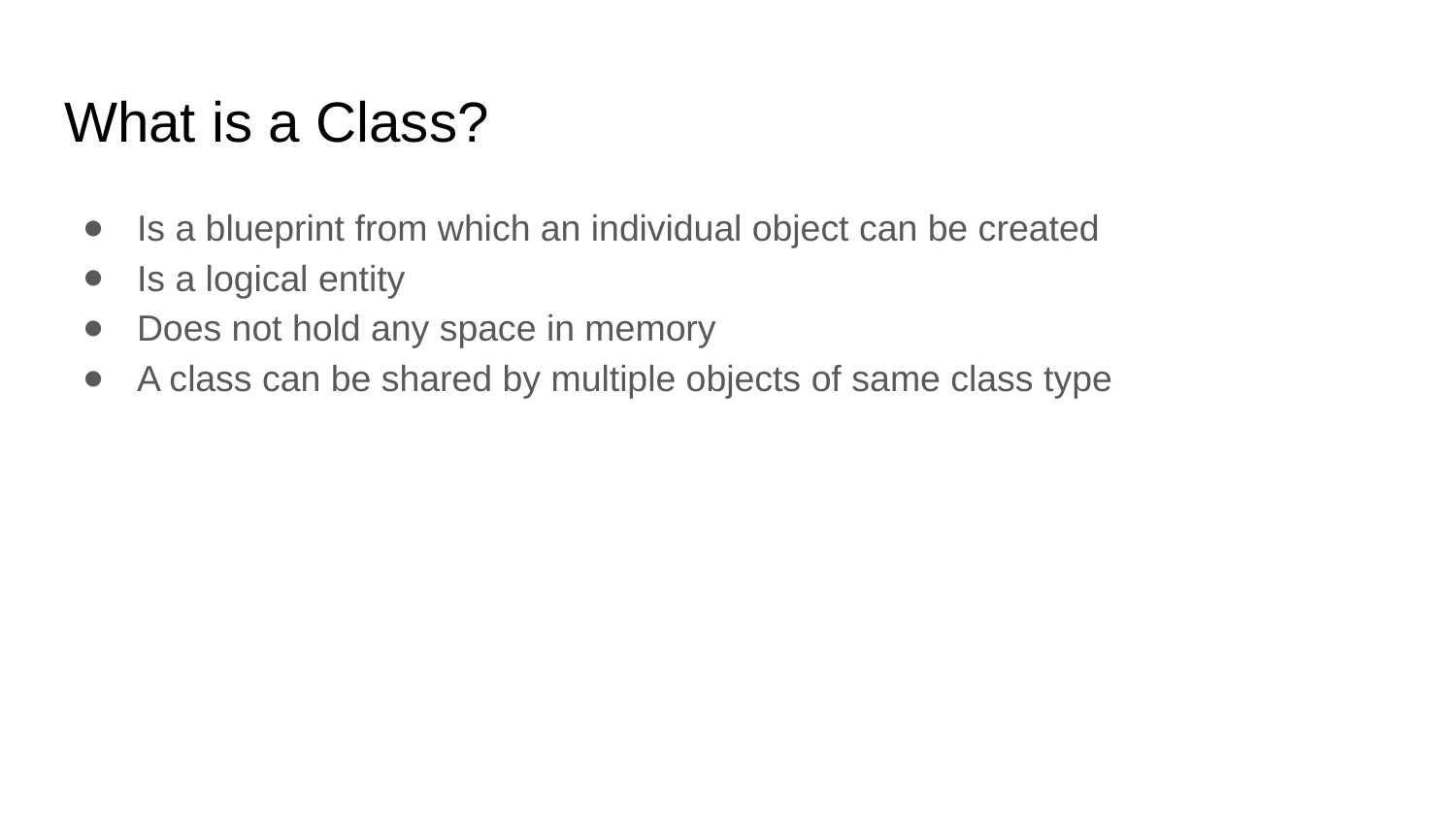

# What is a Class?

Is a blueprint from which an individual object can be created
Is a logical entity
Does not hold any space in memory
A class can be shared by multiple objects of same class type